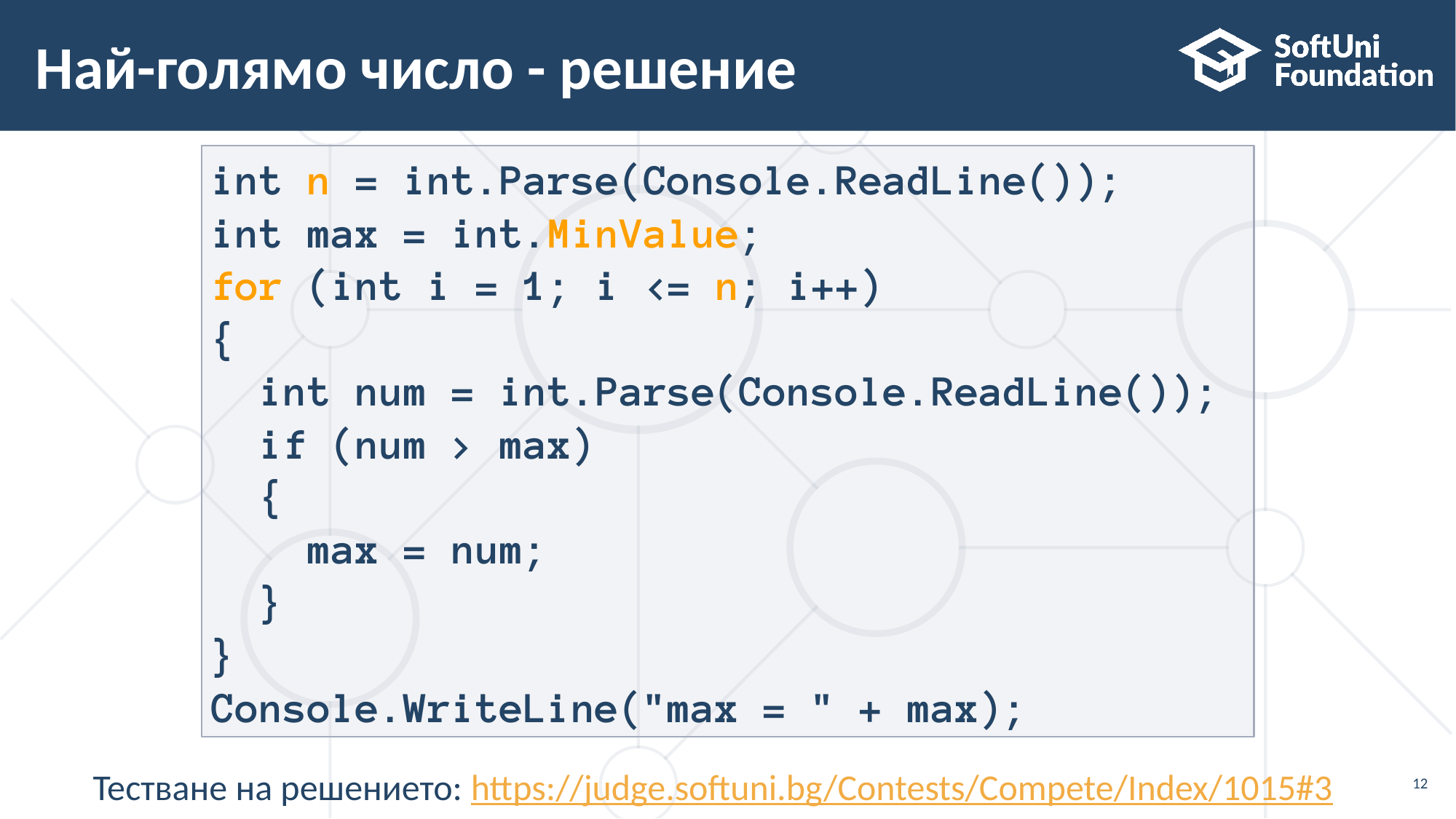

# Най-голямо число - решение
int n = int.Parse(Console.ReadLine());
int max = int.MinValue;
for (int i = 1; i <= n; i++)
{
  int num = int.Parse(Console.ReadLine());
  if (num > max)
  {
    max = num;
  }
}
Console.WriteLine("max = " + max);
Тестване на решението: https://judge.softuni.bg/Contests/Compete/Index/1015#3
12